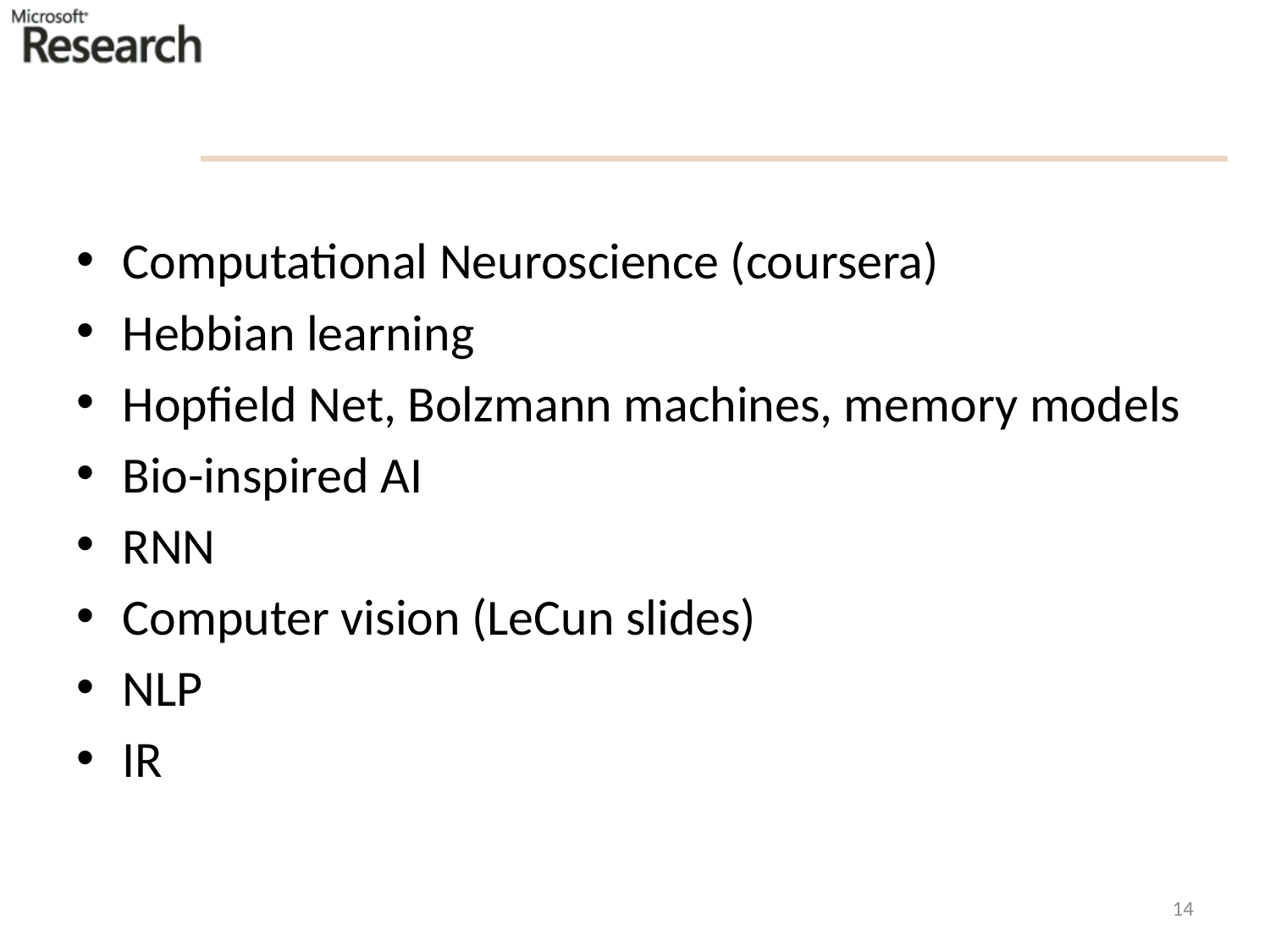

#
Computational Neuroscience (coursera)
Hebbian learning
Hopfield Net, Bolzmann machines, memory models
Bio-inspired AI
RNN
Computer vision (LeCun slides)
NLP
IR
14